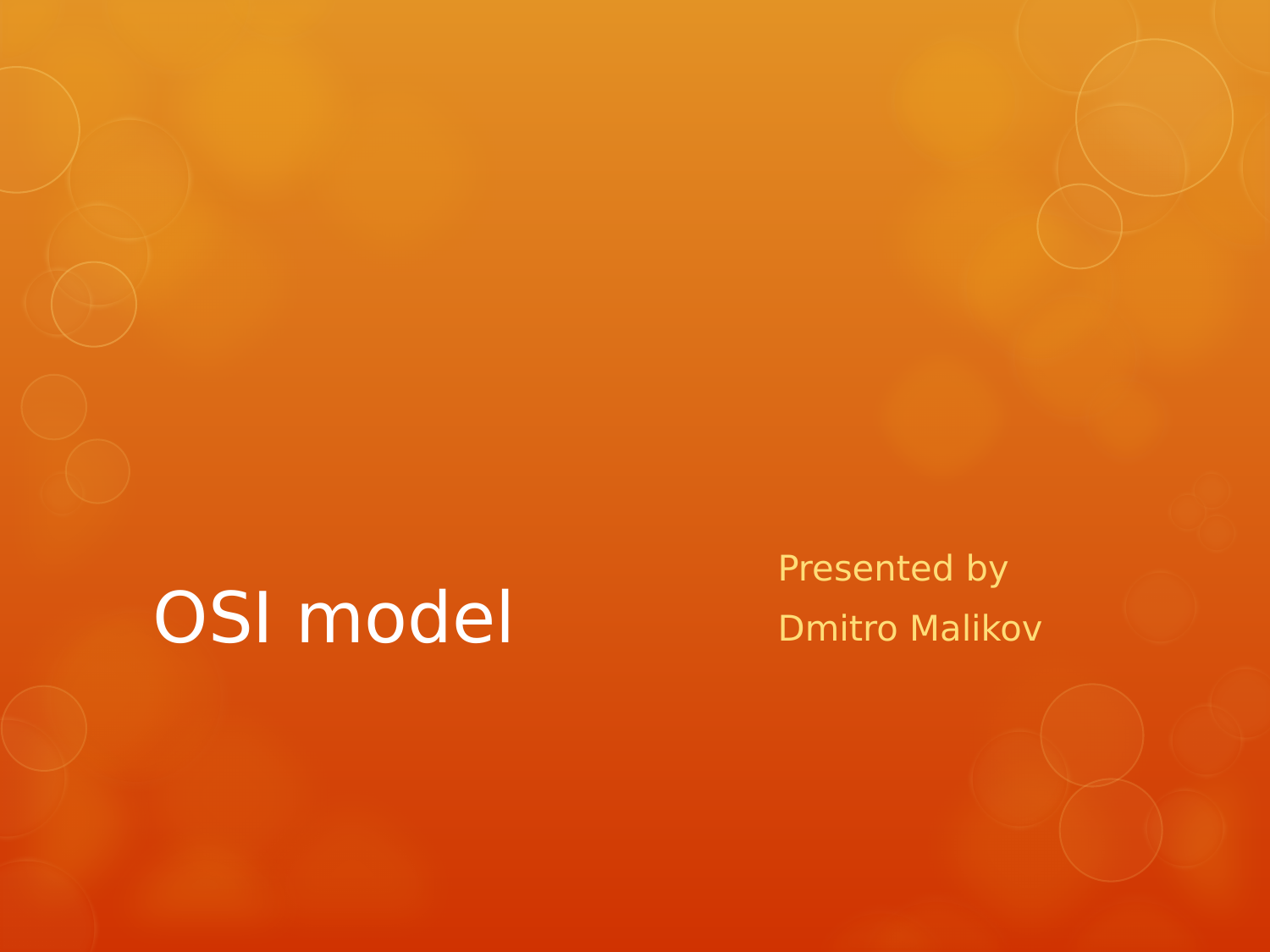

# OSI model
Presented by
Dmitro Malikov